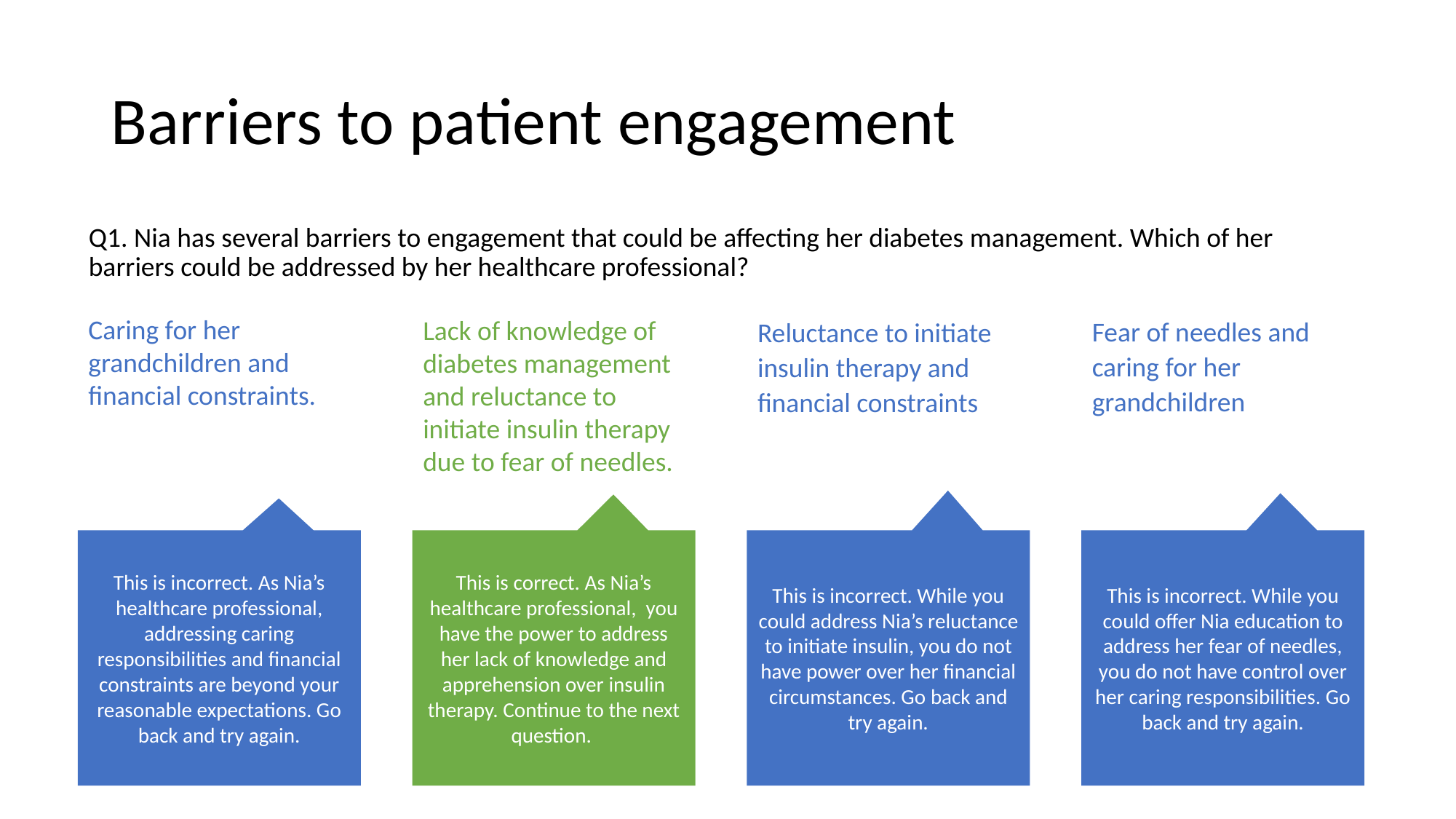

# Barriers to patient engagement
Q1. Nia has several barriers to engagement that could be affecting her diabetes management. Which of her barriers could be addressed by her healthcare professional?
Caring for her grandchildren and financial constraints.
Fear of needles and caring for her grandchildren
Lack of knowledge of diabetes management and reluctance to initiate insulin therapy due to fear of needles.
Reluctance to initiate insulin therapy and financial constraints
This is incorrect. While you could offer Nia education to address her fear of needles, you do not have control over her caring responsibilities. Go back and try again.
This is correct. As Nia’s healthcare professional,  you have the power to address her lack of knowledge and apprehension over insulin therapy. Continue to the next question.
This is incorrect. While you could address Nia’s reluctance to initiate insulin, you do not have power over her financial circumstances. Go back and try again.
This is incorrect. As Nia’s healthcare professional, addressing caring responsibilities and financial constraints are beyond your reasonable expectations. Go back and try again.